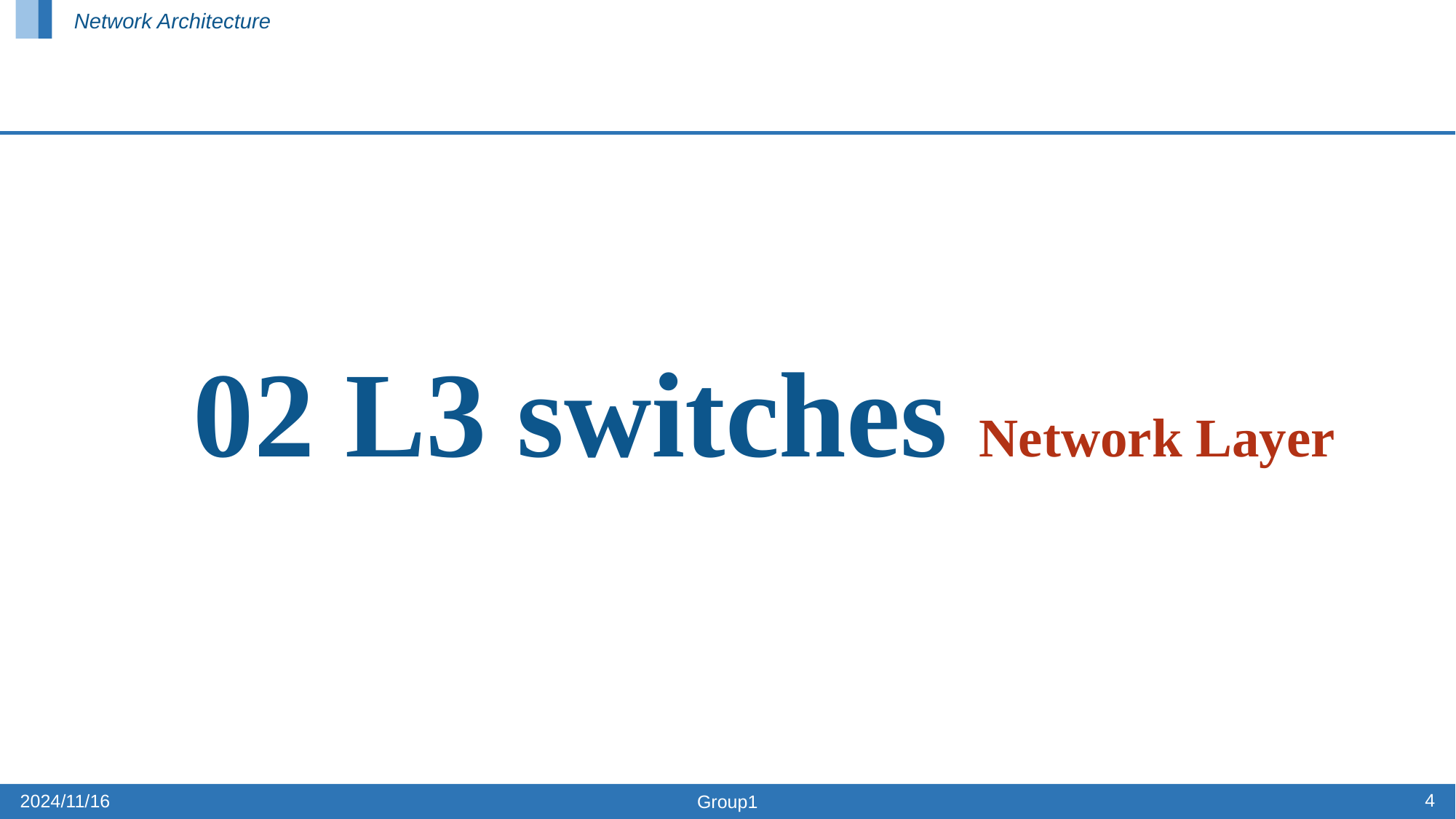

Network Architecture

02 L3 switches Network Layer
4
2024/11/16
Group1